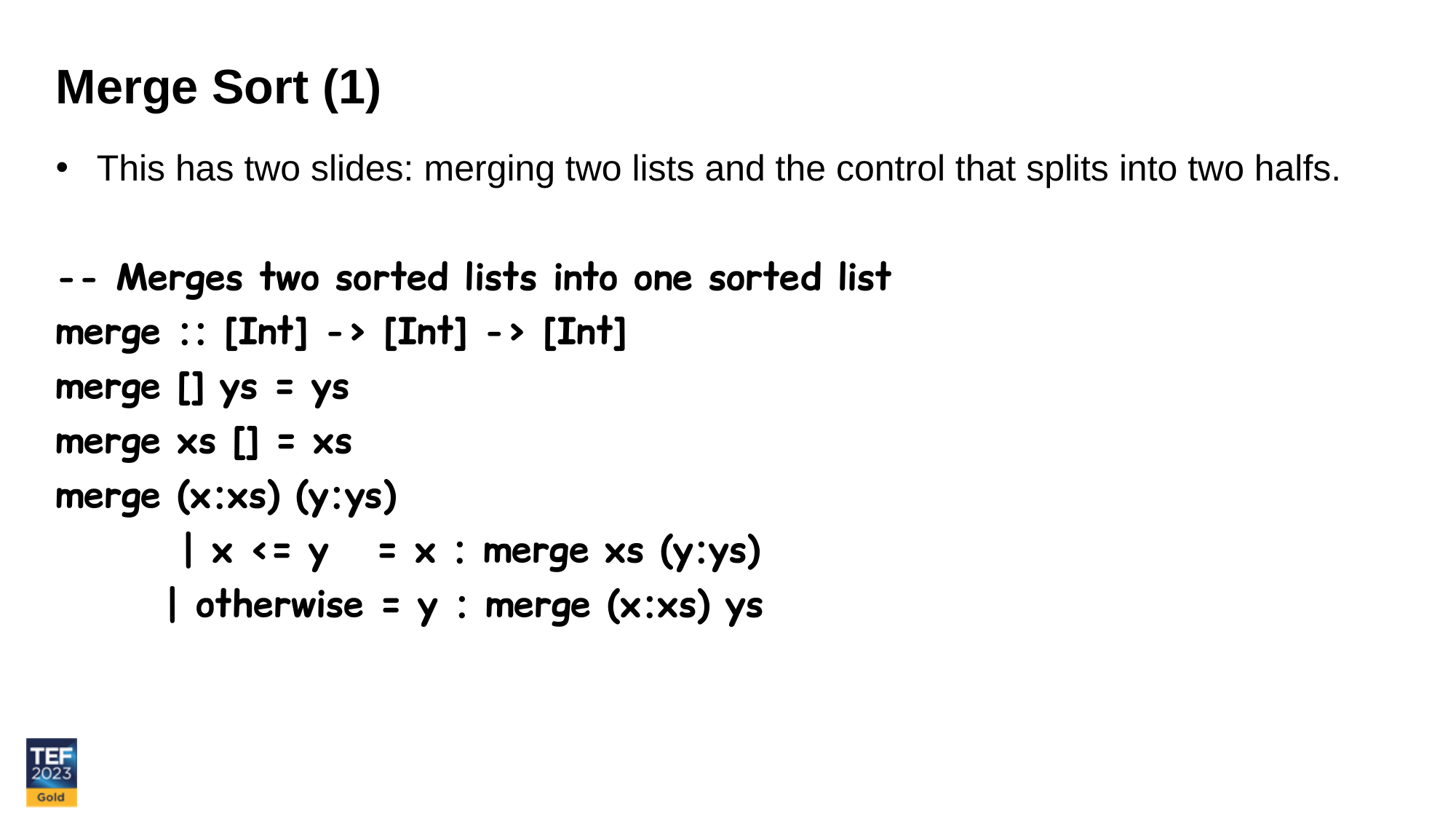

Merge Sort (1)
This has two slides: merging two lists and the control that splits into two halfs.

-- Merges two sorted lists into one sorted list
merge :: [Int] -> [Int] -> [Int]
merge [] ys = ys
merge xs [] = xs
merge (x:xs) (y:ys)
 	 | x <= y   = x : merge xs (y:ys)
  	| otherwise = y : merge (x:xs) ys